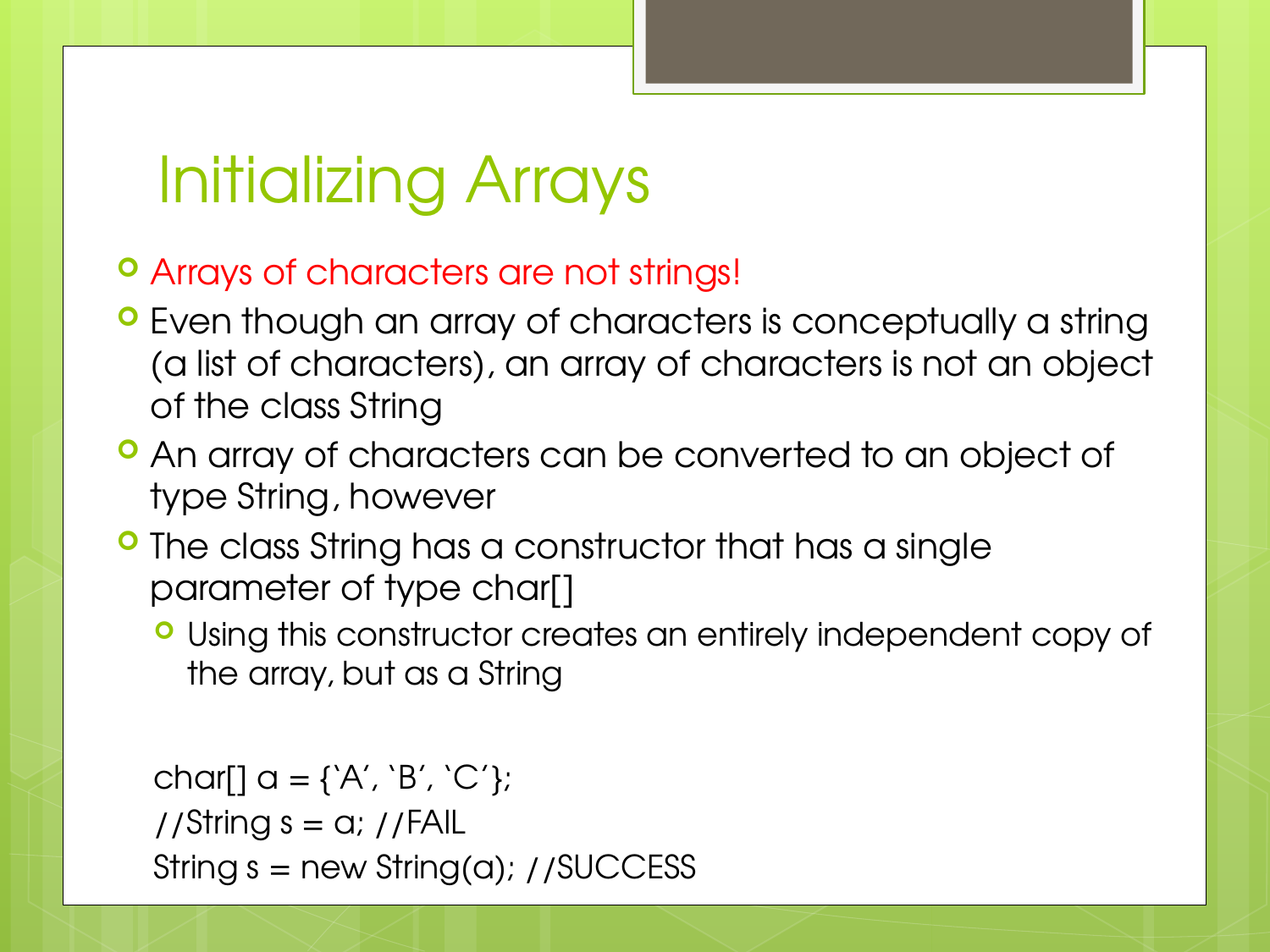

# Initializing Arrays
Arrays of characters are not strings!
Even though an array of characters is conceptually a string (a list of characters), an array of characters is not an object of the class String
An array of characters can be converted to an object of type String, however
The class String has a constructor that has a single parameter of type char[]
Using this constructor creates an entirely independent copy of the array, but as a String

char[] a = {‘A’, ‘B’, ‘C’};
//String s = a; //FAIL
String s = new String(a); //SUCCESS